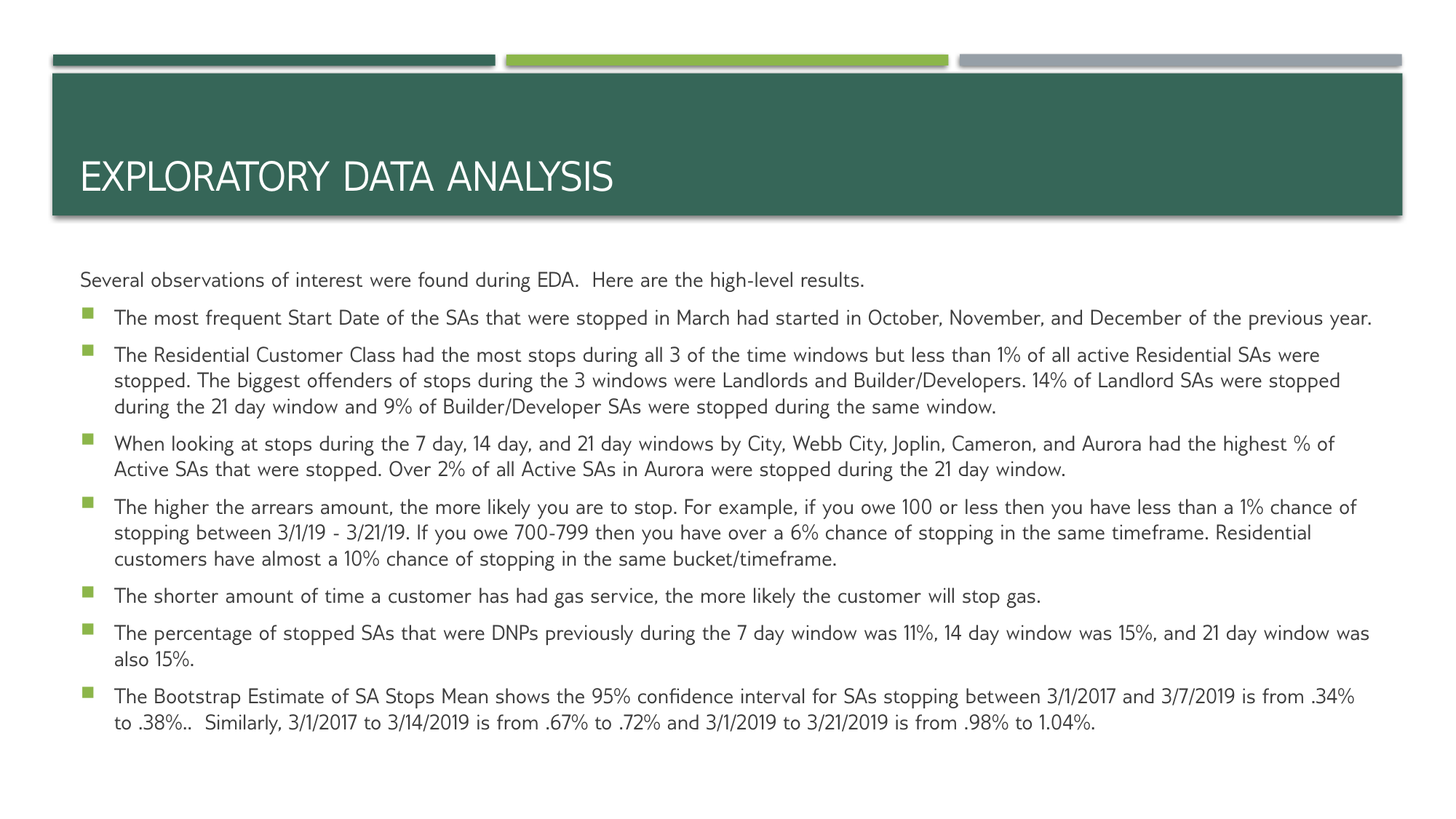

# Exploratory data analysis
Several observations of interest were found during EDA.  Here are the high-level results.
The most frequent Start Date of the SAs that were stopped in March had started in October, November, and December of the previous year.
The Residential Customer Class had the most stops during all 3 of the time windows but less than 1% of all active Residential SAs were stopped. The biggest offenders of stops during the 3 windows were Landlords and Builder/Developers. 14% of Landlord SAs were stopped during the 21 day window and 9% of Builder/Developer SAs were stopped during the same window.
When looking at stops during the 7 day, 14 day, and 21 day windows by City, Webb City, Joplin, Cameron, and Aurora had the highest % of Active SAs that were stopped. Over 2% of all Active SAs in Aurora were stopped during the 21 day window.
The higher the arrears amount, the more likely you are to stop. For example, if you owe 100 or less then you have less than a 1% chance of stopping between 3/1/19 - 3/21/19. If you owe 700−799 then you have over a 6% chance of stopping in the same timeframe. Residential customers have almost a 10% chance of stopping in the same bucket/timeframe.
The shorter amount of time a customer has had gas service, the more likely the customer will stop gas.
The percentage of stopped SAs that were DNPs previously during the 7 day window was 11%, 14 day window was 15%, and 21 day window was also 15%.
The Bootstrap Estimate of SA Stops Mean shows the 95% confidence interval for SAs stopping between 3/1/2017 and 3/7/2019 is from .34% to .38%..  Similarly, 3/1/2017 to 3/14/2019 is from .67% to .72% and 3/1/2019 to 3/21/2019 is from .98% to 1.04%.